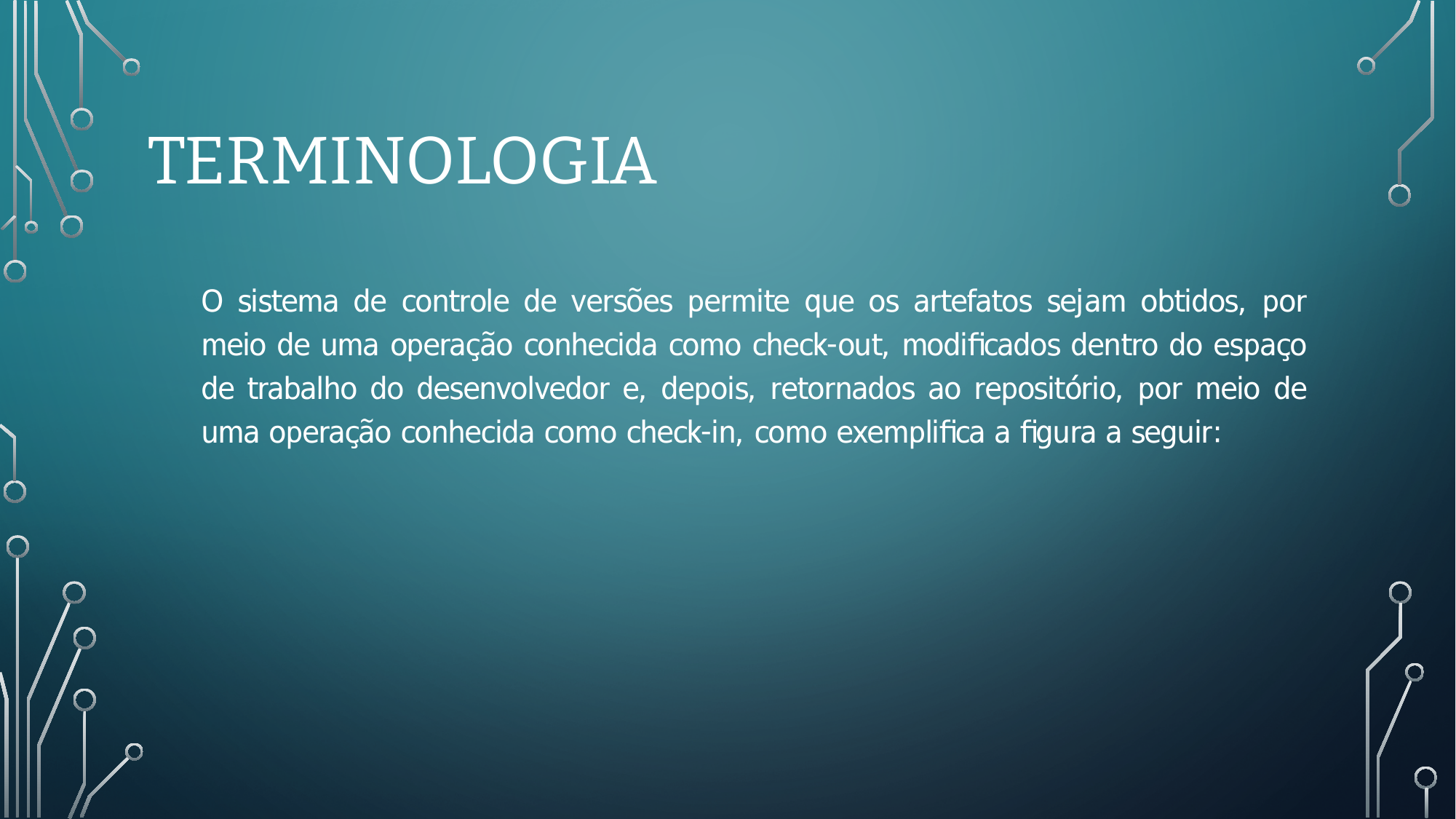

# TERMINOLOGIA
O sistema de controle de versões permite que os artefatos sejam obtidos, por meio de uma operação conhecida como check-out, modificados dentro do espaço de trabalho do desenvolvedor e, depois, retornados ao repositório, por meio de uma operação conhecida como check-in, como exemplifica a figura a seguir: